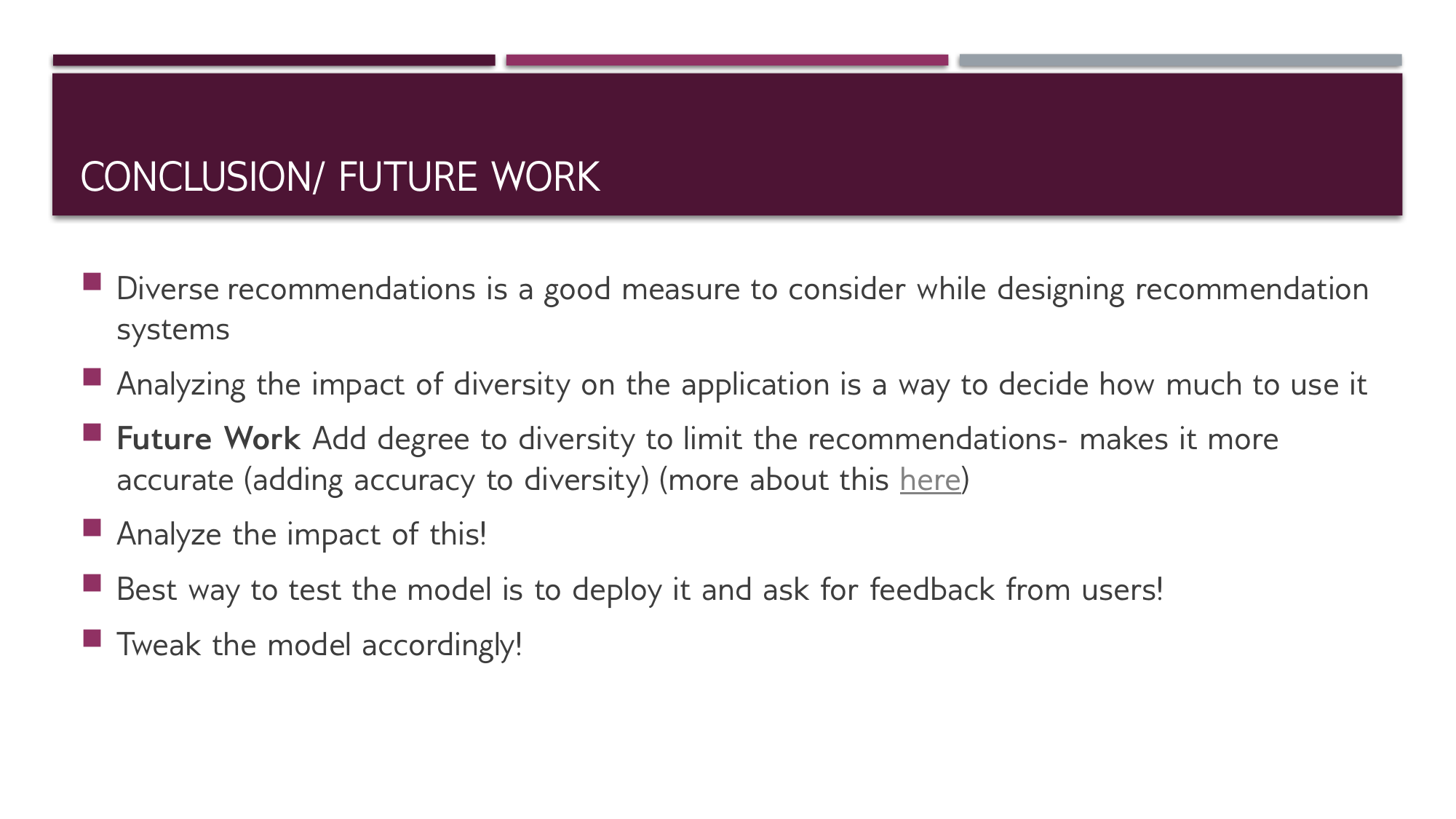

# Conclusion/ Future Work
Diverse recommendations is a good measure to consider while designing recommendation systems
Analyzing the impact of diversity on the application is a way to decide how much to use it
Future Work Add degree to diversity to limit the recommendations- makes it more accurate (adding accuracy to diversity) (more about this here)
Analyze the impact of this!
Best way to test the model is to deploy it and ask for feedback from users!
Tweak the model accordingly!